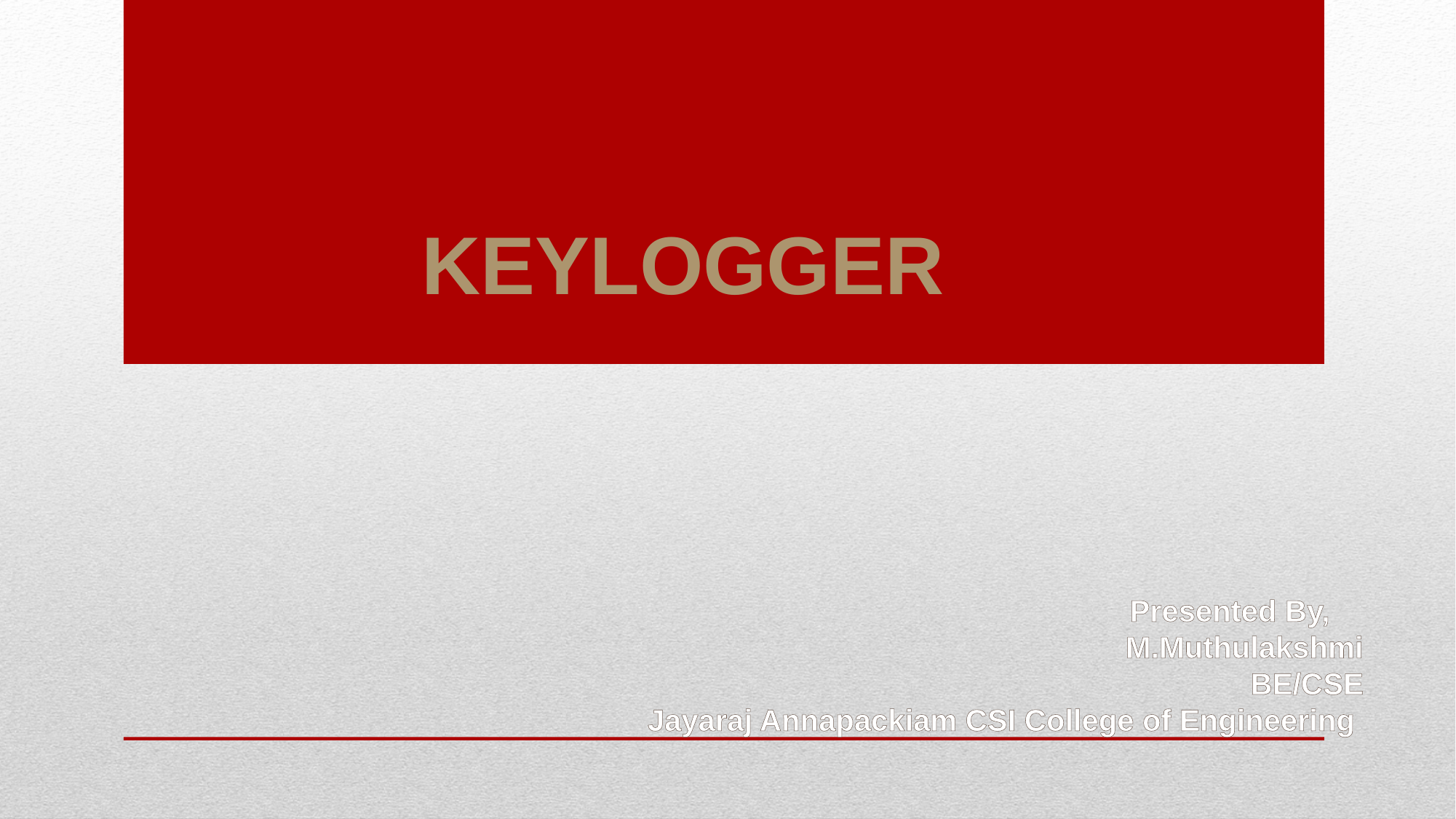

# KEYLOGGER
                                         Presented By,
M.Muthulakshmi
BE/CSE
Jayaraj Annapackiam CSI College of Engineering